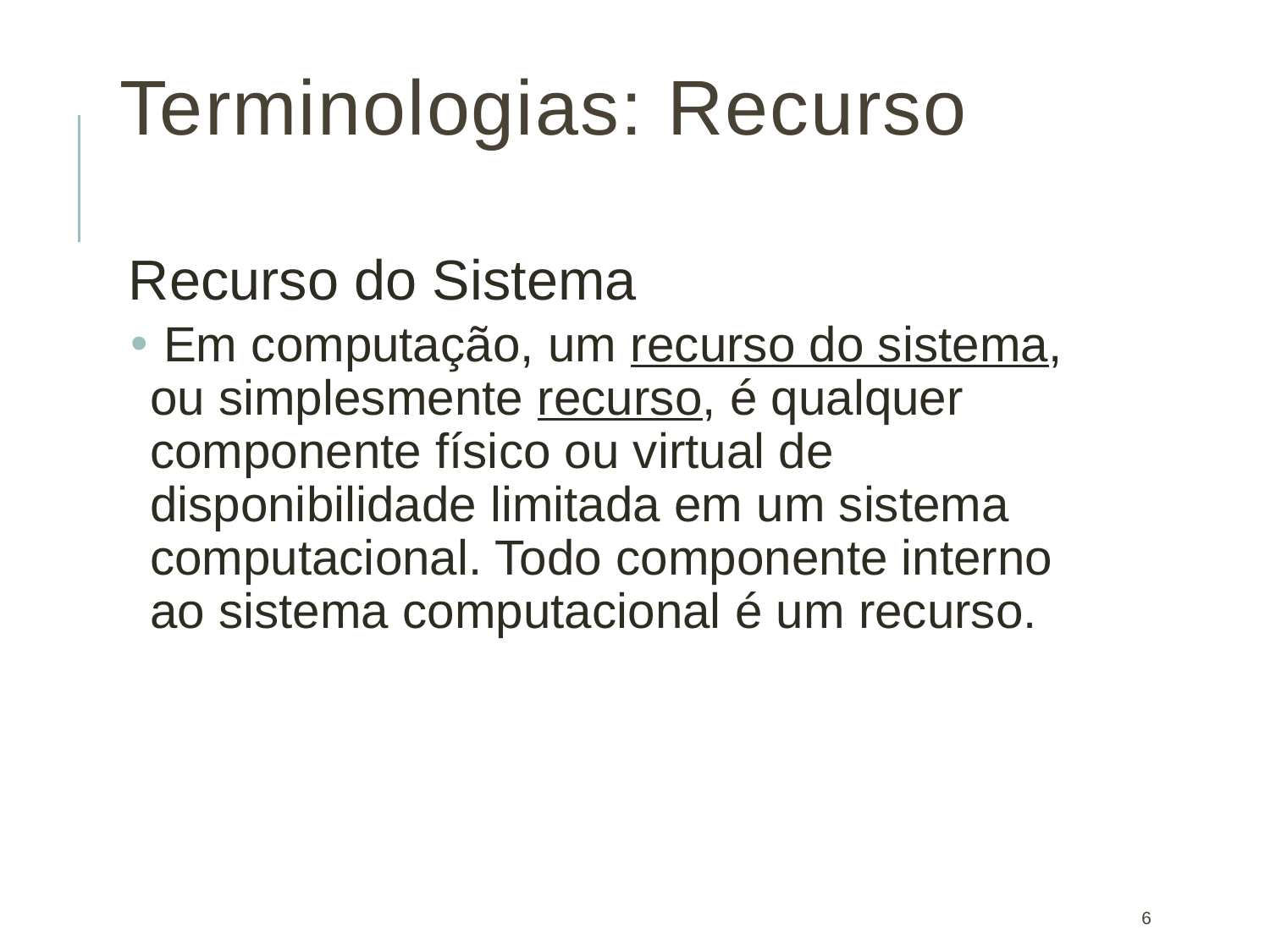

# Terminologias: Recurso
Recurso do Sistema
 Em computação, um recurso do sistema, ou simplesmente recurso, é qualquer componente físico ou virtual de disponibilidade limitada em um sistema computacional. Todo componente interno ao sistema computacional é um recurso.

6